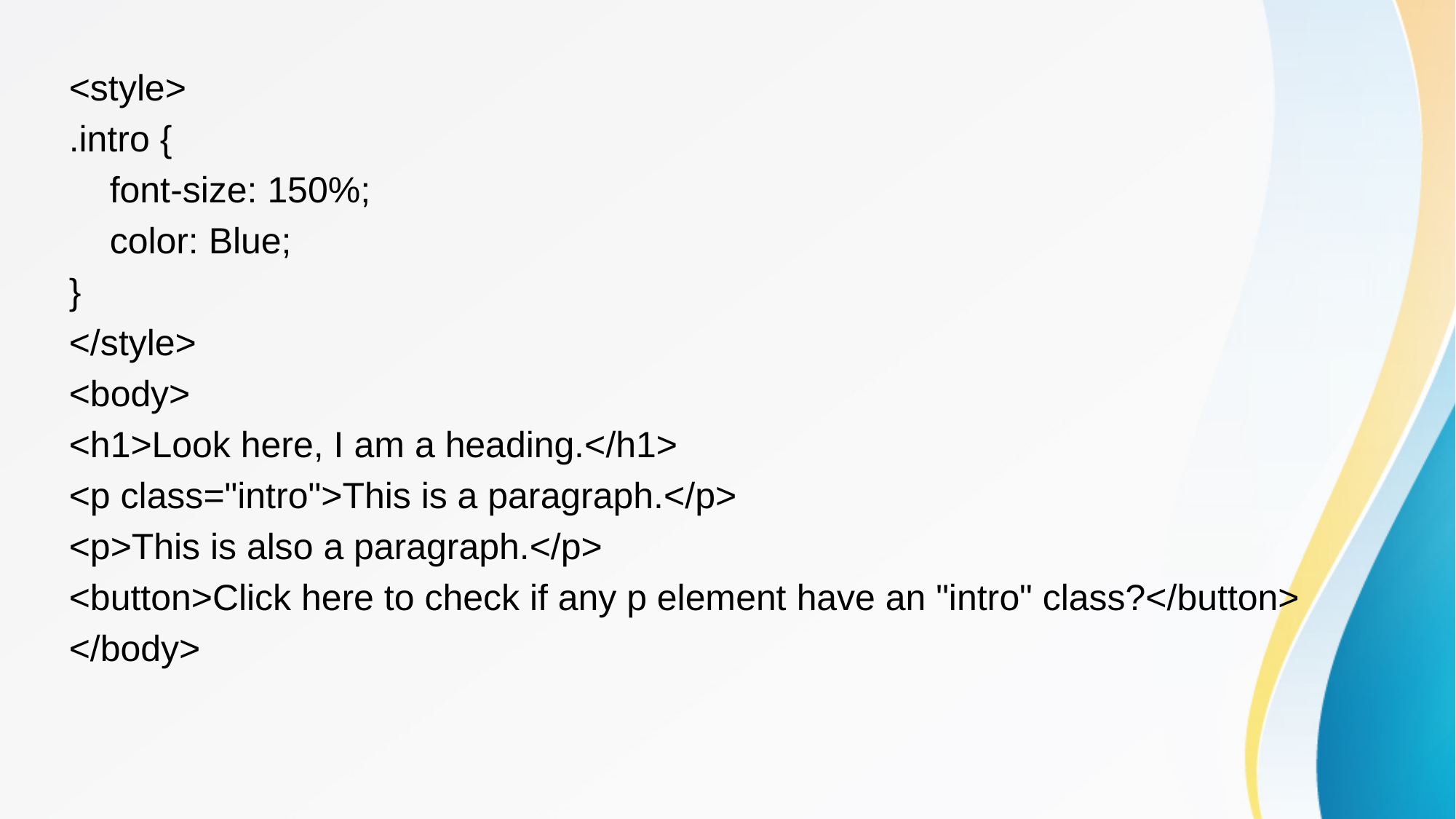

<style>
.intro {
    font-size: 150%;
    color: Blue;
}
</style>
<body>
<h1>Look here, I am a heading.</h1>
<p class="intro">This is a paragraph.</p>
<p>This is also a paragraph.</p>
<button>Click here to check if any p element have an "intro" class?</button>
</body>